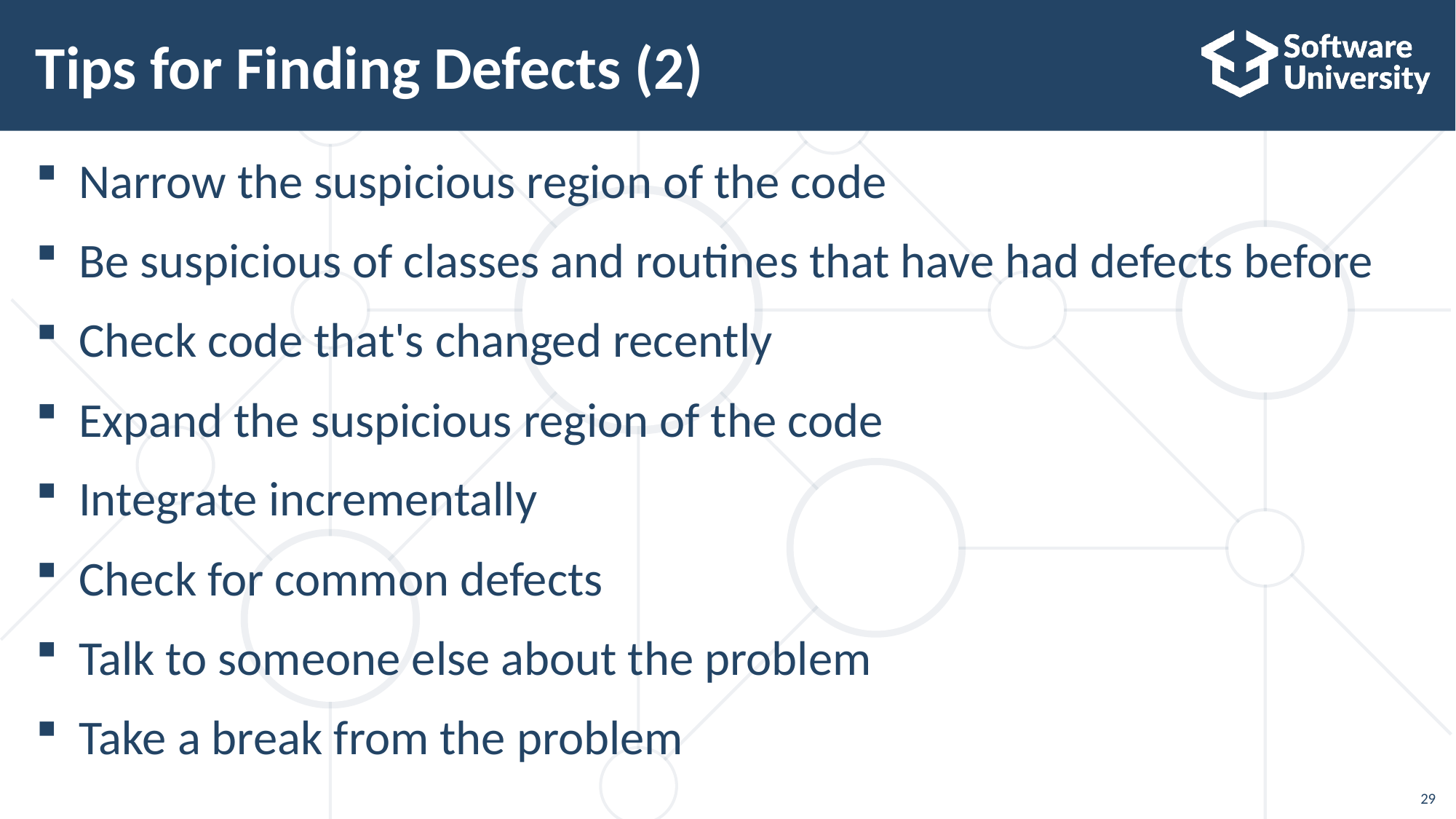

# Tips for Finding Defects (2)
Narrow the suspicious region of the code
Be suspicious of classes and routines that have had defects before
Check code that's changed recently
Expand the suspicious region of the code
Integrate incrementally
Check for common defects
Talk to someone else about the problem
Take a break from the problem
29